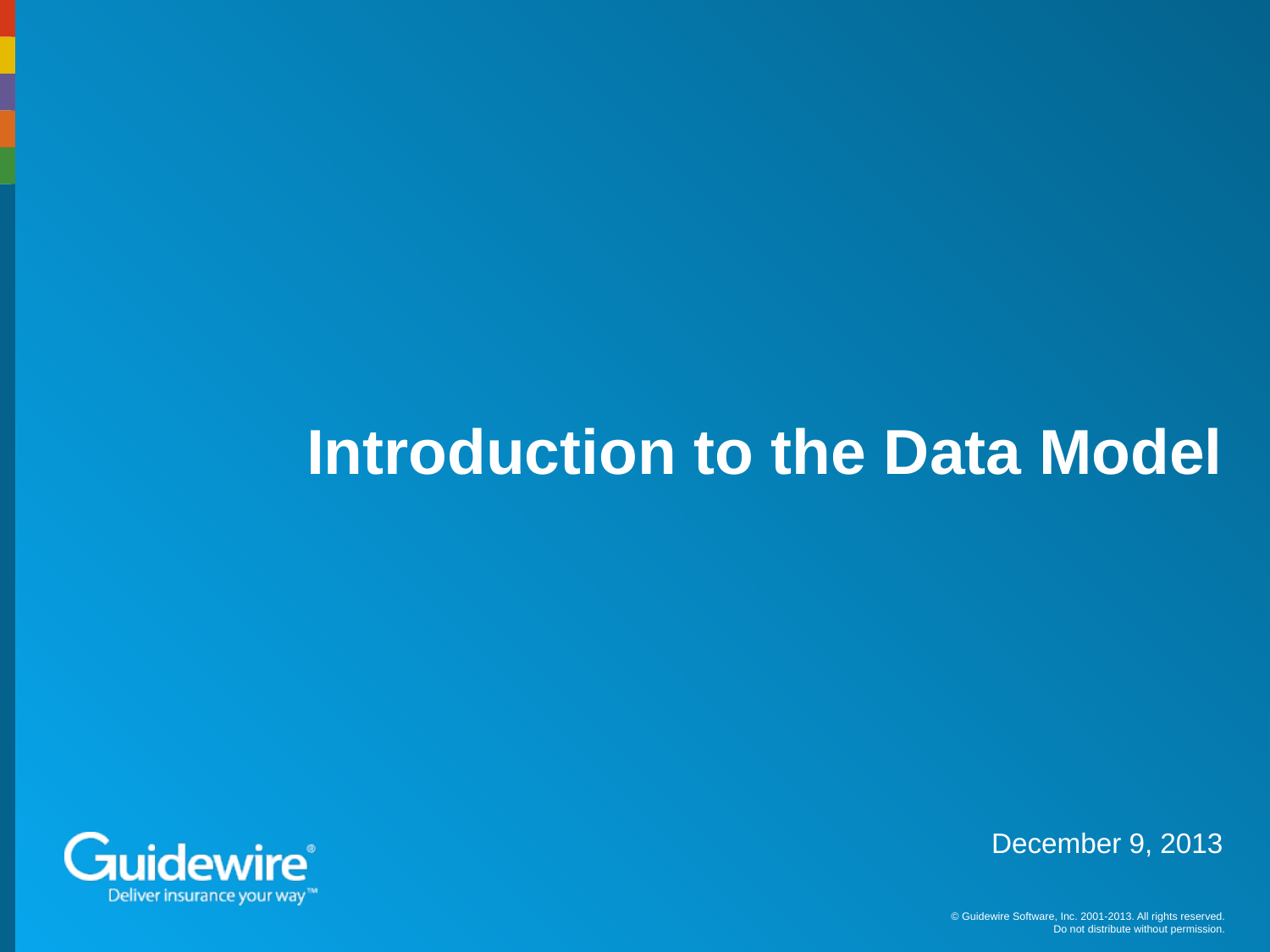

# Introduction to the Data Model
December 9, 2013